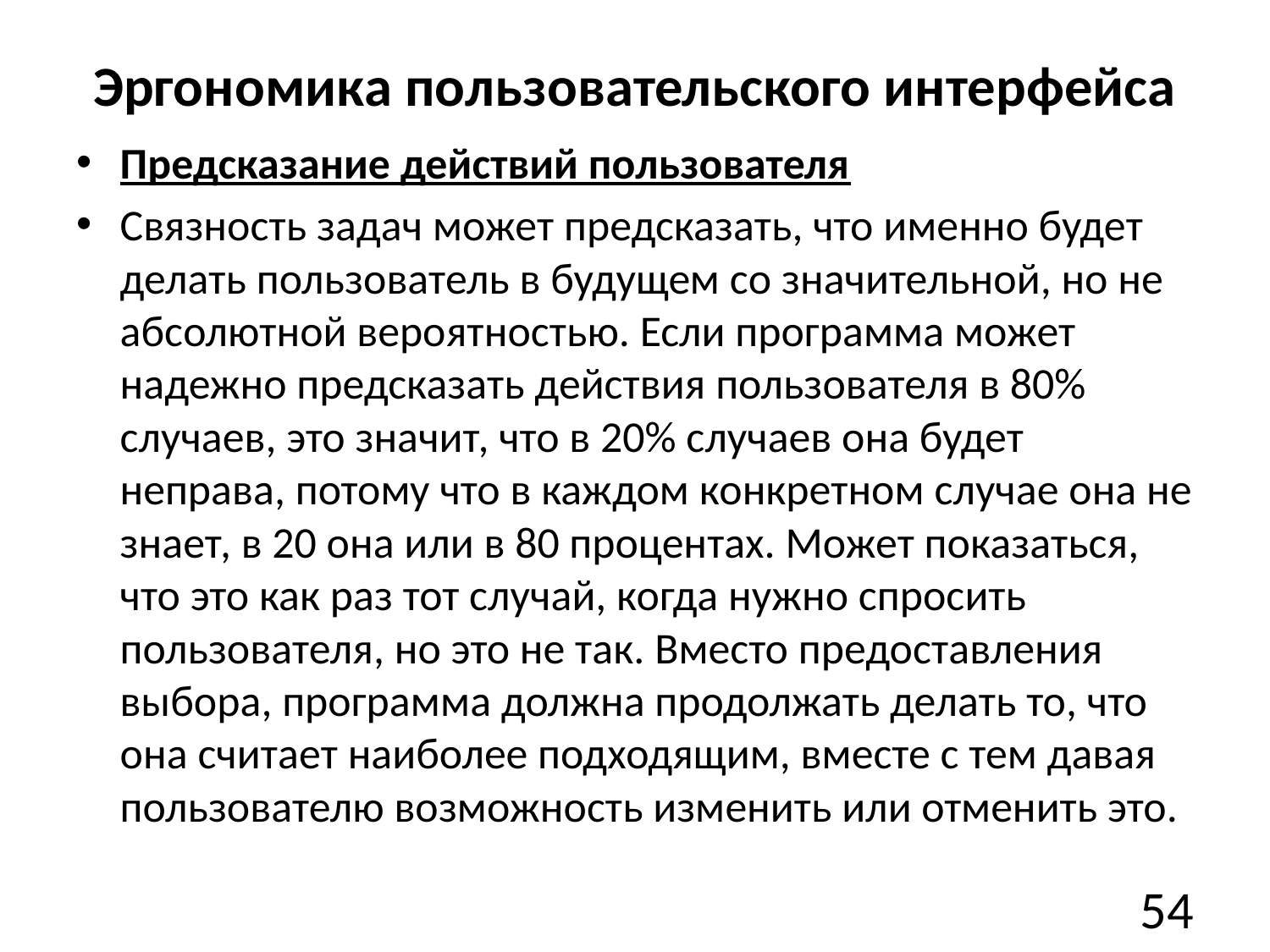

# Эргономика пользовательского интерфейса
Предсказание действий пользователя
Связность задач может предсказать, что именно будет делать пользователь в будущем со значительной, но не абсолютной вероятностью. Если программа может надежно предсказать действия пользователя в 80% случаев, это значит, что в 20% случаев она будет неправа, потому что в каждом конкретном случае она не знает, в 20 она или в 80 процентах. Может показаться, что это как раз тот случай, когда нужно спросить пользователя, но это не так. Вместо предоставления выбора, программа должна продолжать делать то, что она считает наиболее подходящим, вместе с тем давая пользователю возможность изменить или отменить это.
54